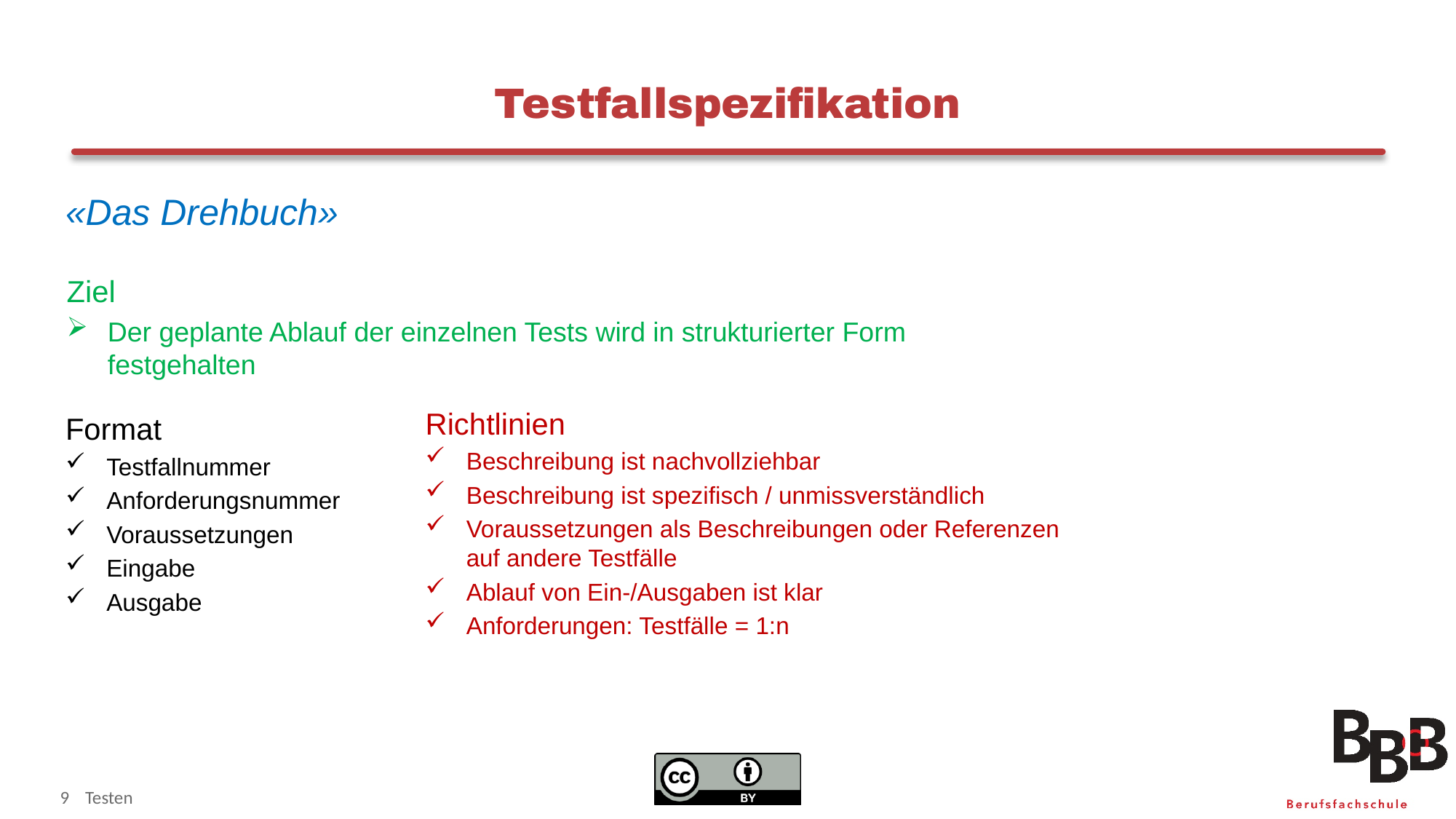

# Testfallspezifikation
«Das Drehbuch»

Ziel
Der geplante Ablauf der einzelnen Tests wird in strukturierter Form festgehalten

Format
Testfallnummer
Anforderungsnummer
Voraussetzungen
Eingabe
Ausgabe

Richtlinien
Beschreibung ist nachvollziehbar
Beschreibung ist spezifisch / unmissverständlich
Voraussetzungen als Beschreibungen oder Referenzen auf andere Testfälle
Ablauf von Ein-/Ausgaben ist klar
Anforderungen: Testfälle = 1:n
9
Testen